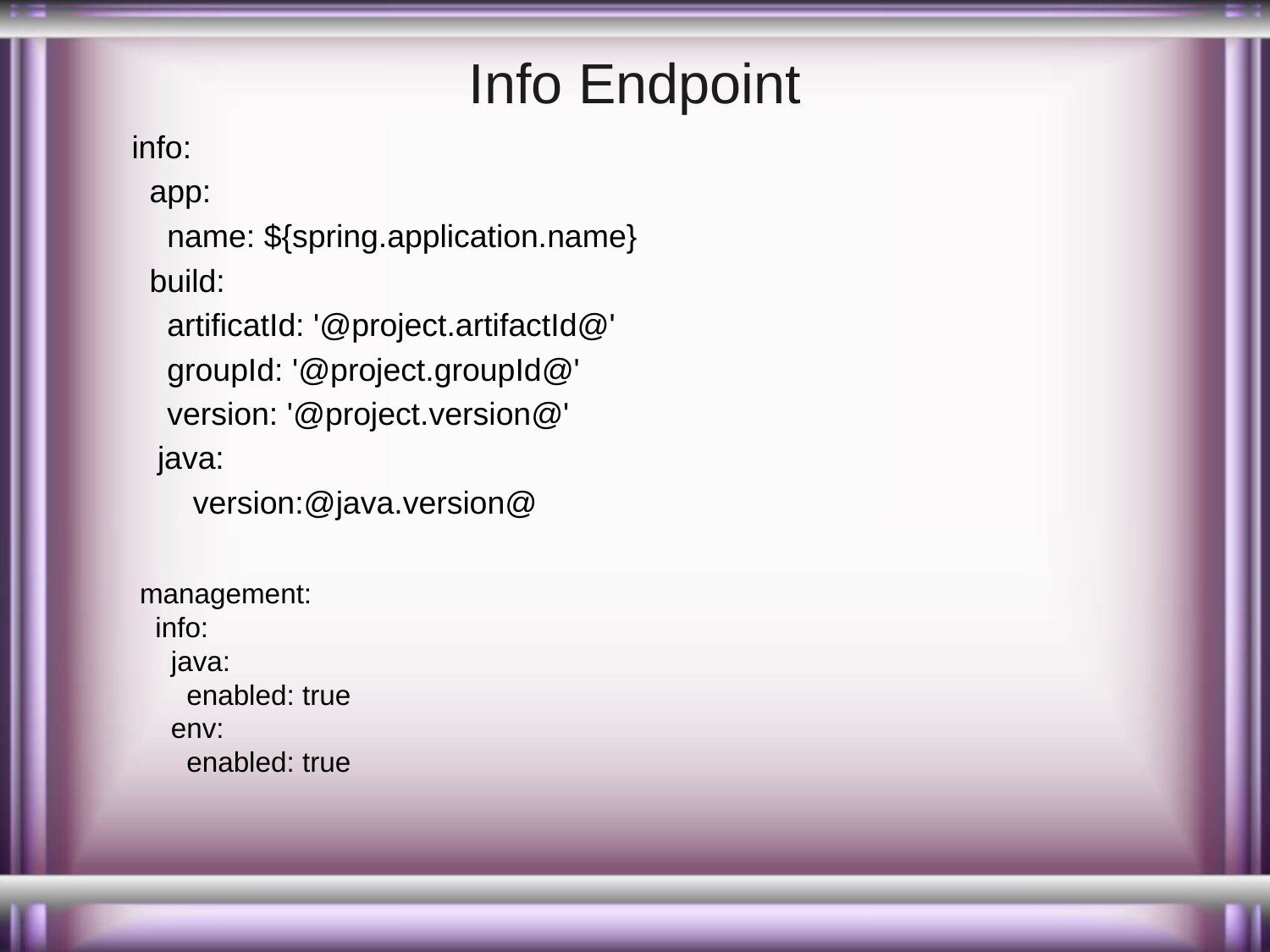

# Info Endpoint
info:
  app:
    name: ${spring.application.name}
  build:
    artificatId: '@project.artifactId@'
    groupId: '@project.groupId@'
    version: '@project.version@'
  java:
      version:@java.version@

management:
  info:
    java:
      enabled: true
    env:
      enabled: true